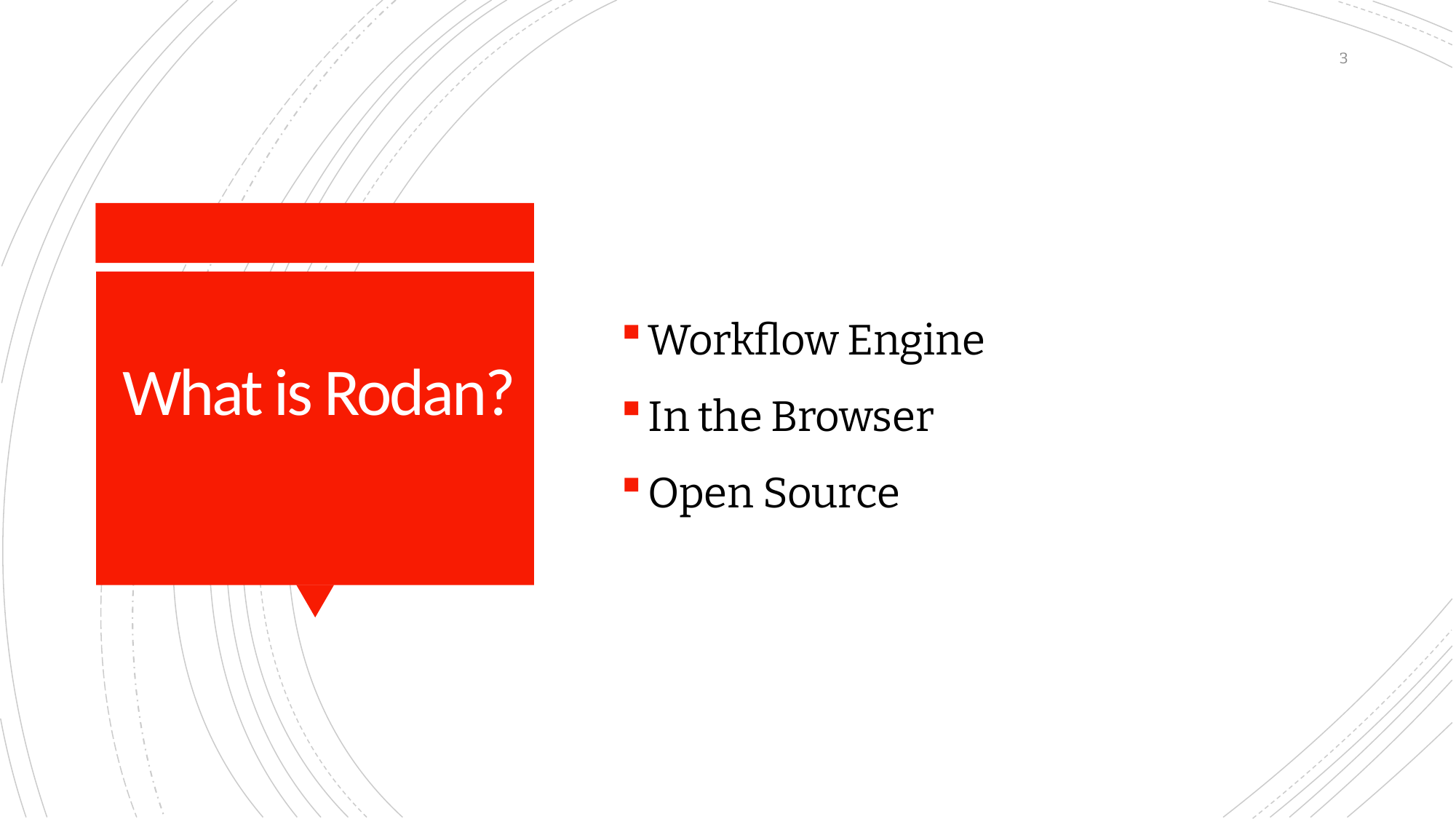

3
Workflow Engine
In the Browser
Open Source
# What is Rodan?